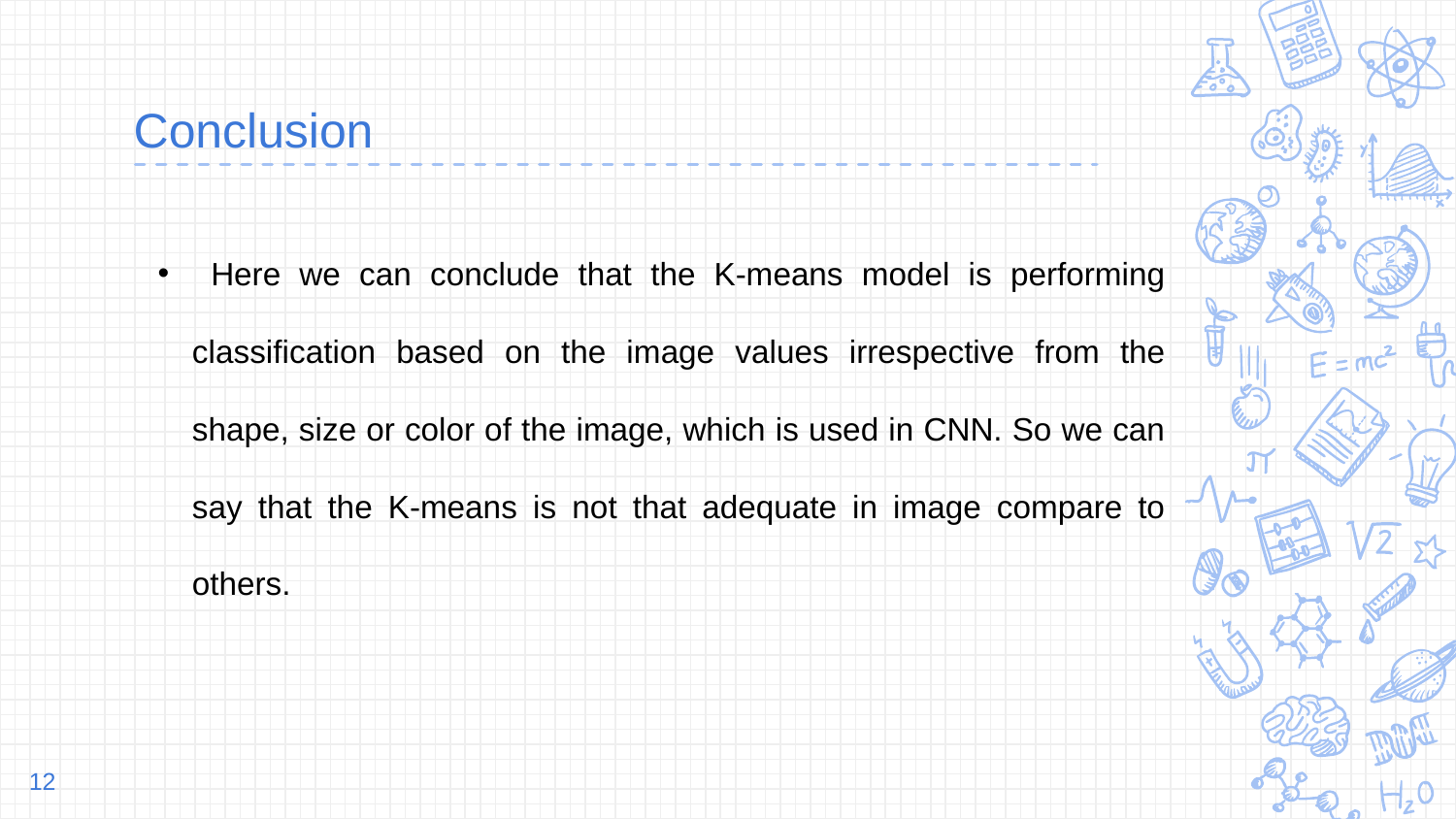

# Conclusion

 Here we can conclude that the K-means model is performing classification based on the image values irrespective from the shape, size or color of the image, which is used in CNN. So we can say that the K-means is not that adequate in image compare to others.

12